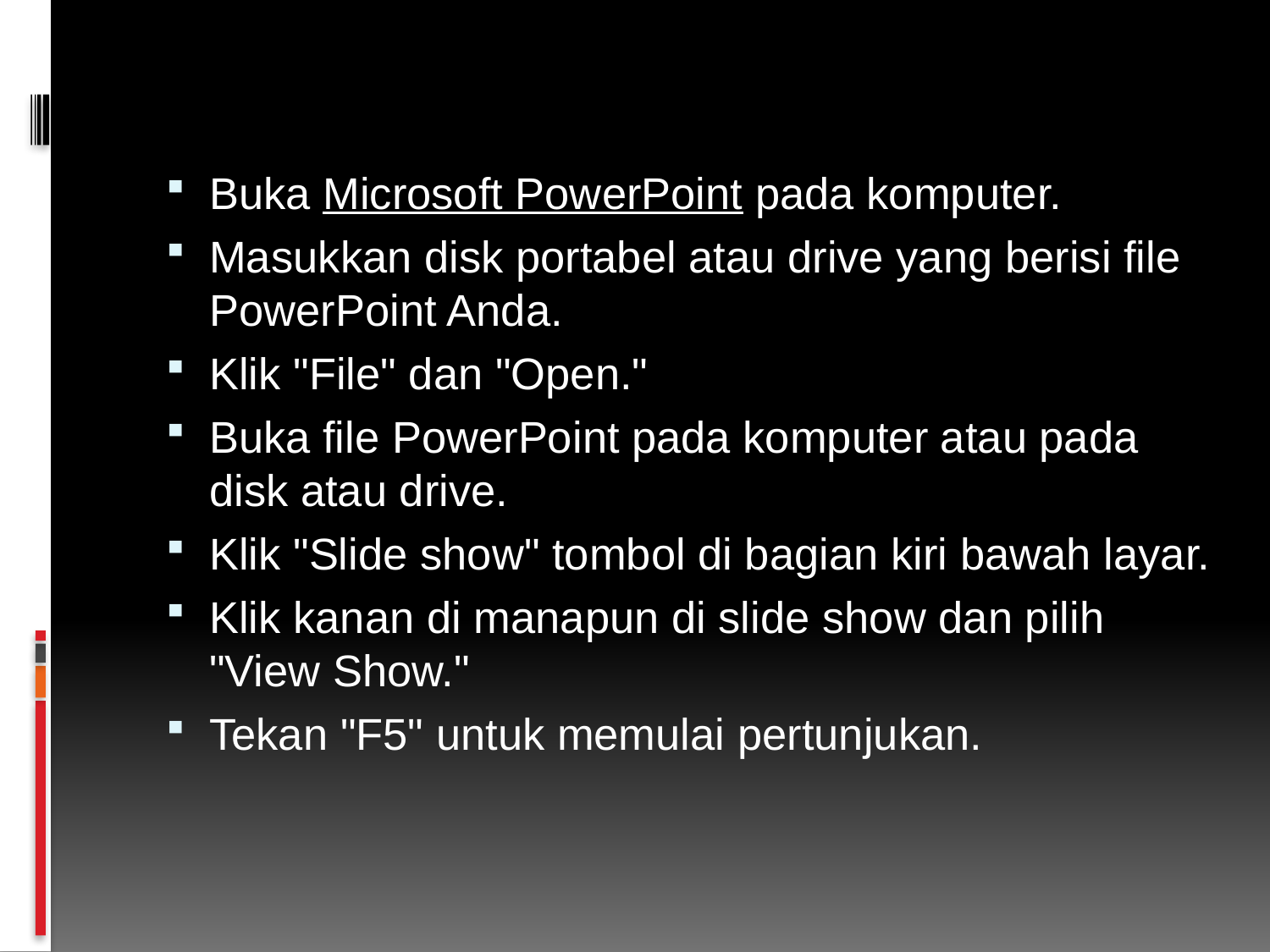

Buka Microsoft PowerPoint pada komputer.
Masukkan disk portabel atau drive yang berisi file PowerPoint Anda.
Klik "File" dan "Open."
Buka file PowerPoint pada komputer atau pada disk atau drive.
Klik "Slide show" tombol di bagian kiri bawah layar.
Klik kanan di manapun di slide show dan pilih "View Show."
Tekan "F5" untuk memulai pertunjukan.